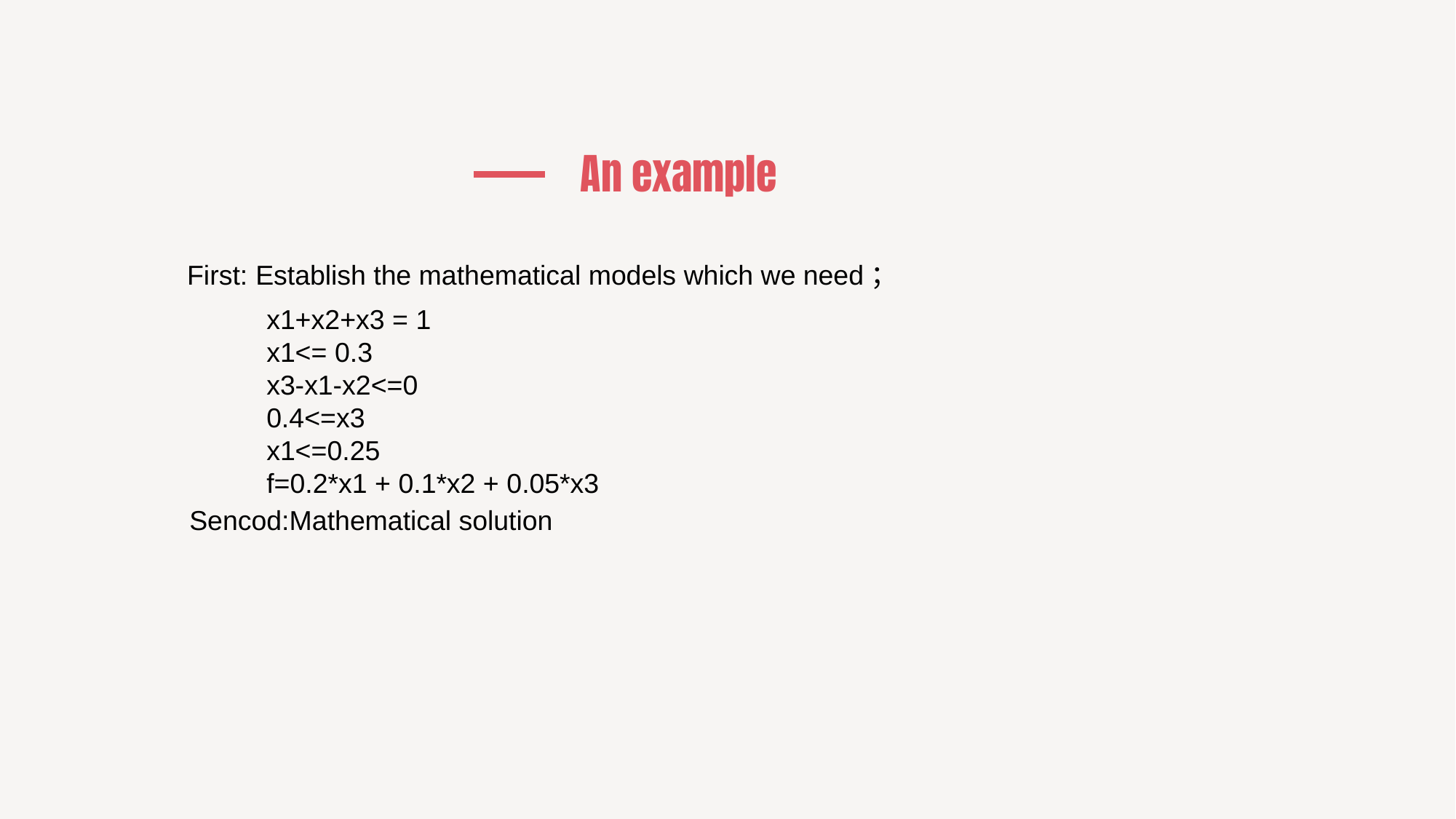

An example
First: Establish the mathematical models which we need；
x1+x2+x3 = 1
x1<= 0.3
x3-x1-x2<=0
0.4<=x3
x1<=0.25
f=0.2*x1 + 0.1*x2 + 0.05*x3
Sencod:Mathematical solution